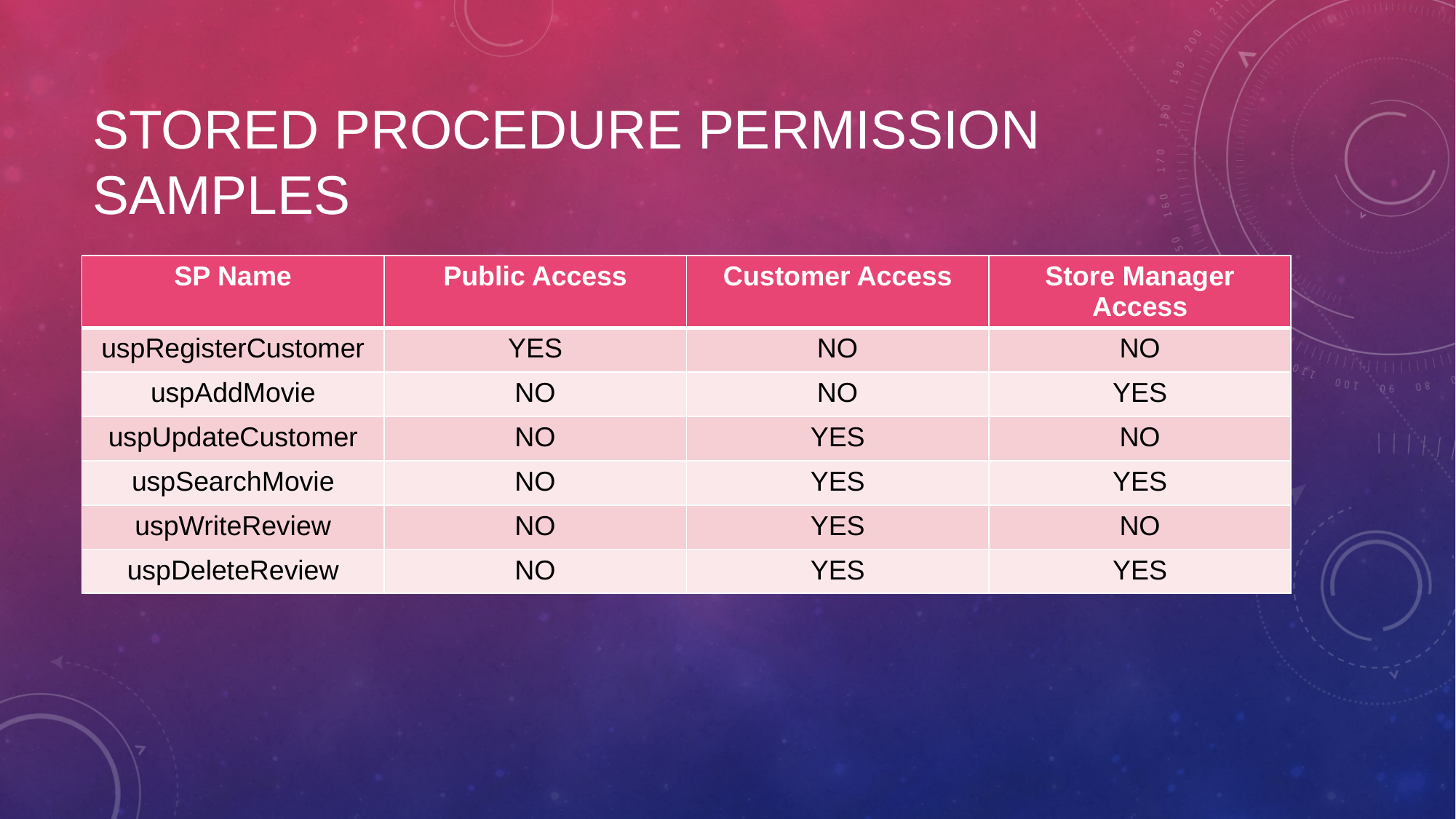

# Stored Procedure Permission samples
| SP Name | Public Access | Customer Access | Store Manager Access |
| --- | --- | --- | --- |
| uspRegisterCustomer | YES | NO | NO |
| uspAddMovie | NO | NO | YES |
| uspUpdateCustomer | NO | YES | NO |
| uspSearchMovie | NO | YES | YES |
| uspWriteReview | NO | YES | NO |
| uspDeleteReview | NO | YES | YES |